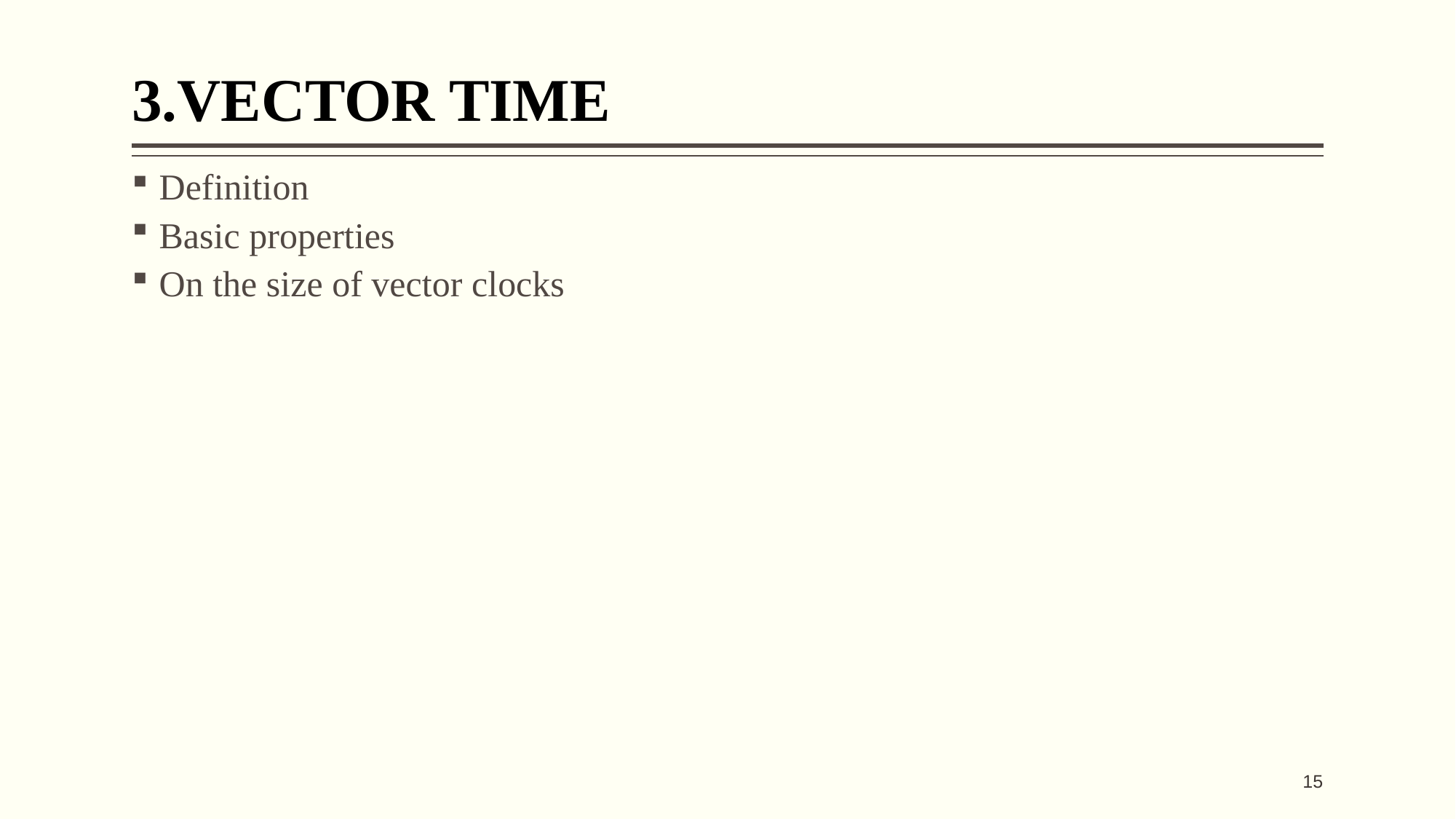

# 3.VECTOR TIME
Definition
Basic properties
On the size of vector clocks

15